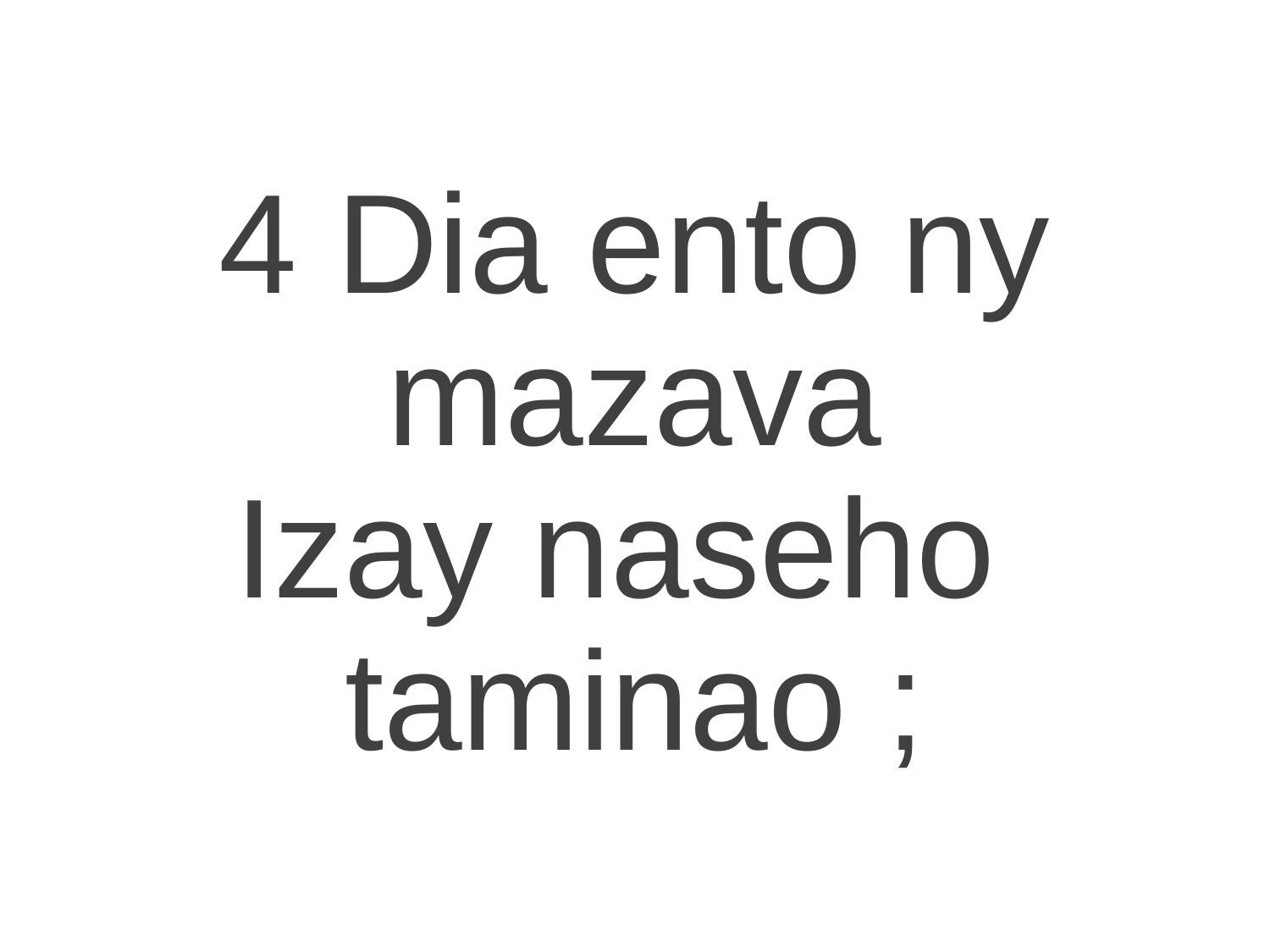

4 Dia ento ny mazava
Izay naseho
taminao ;